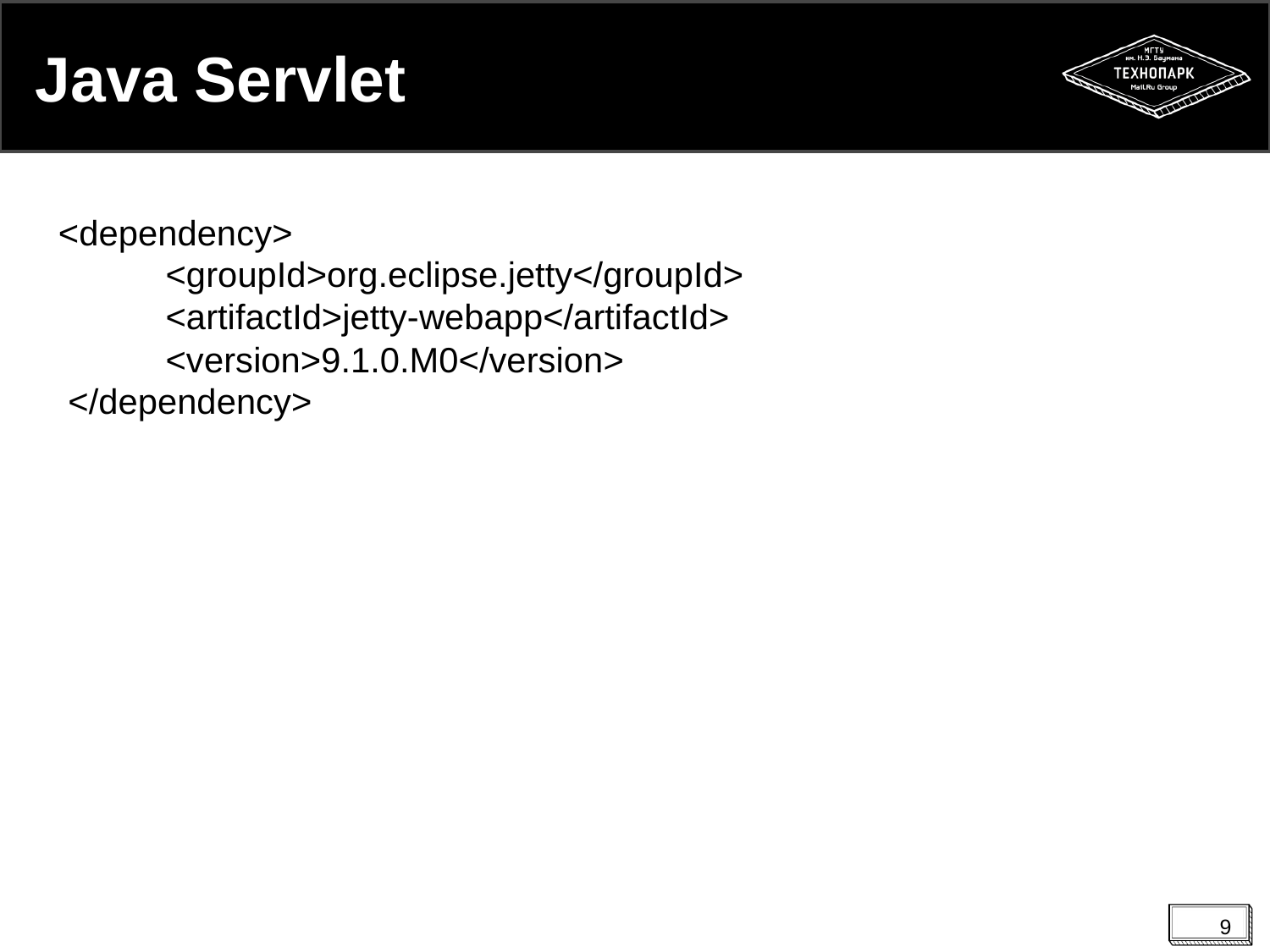

# Java Servlet
 <dependency>
            <groupId>org.eclipse.jetty</groupId>
            <artifactId>jetty-webapp</artifactId>
            <version>9.1.0.M0</version>
  </dependency>
9